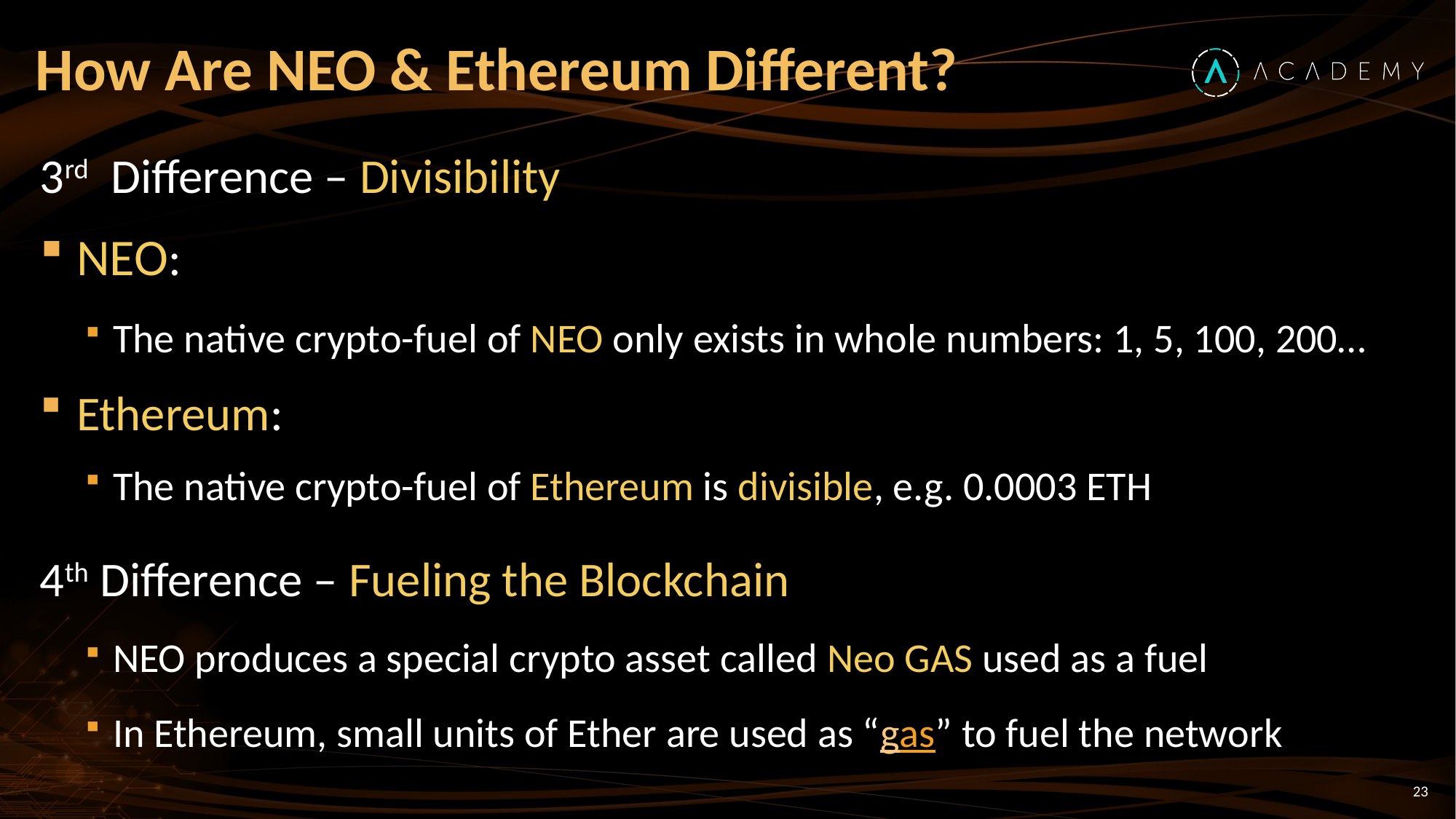

# How Are NEO & Ethereum Different?
3rd  Difference – Divisibility
NEO:
The native crypto-fuel of NEO only exists in whole numbers: 1, 5, 100, 200…
Ethereum:
The native crypto-fuel of Ethereum is divisible, e.g. 0.0003 ETH
4th Difference – Fueling the Blockchain
NEO produces a special crypto asset called Neo GAS used as a fuel
In Ethereum, small units of Ether are used as “gas” to fuel the network

23